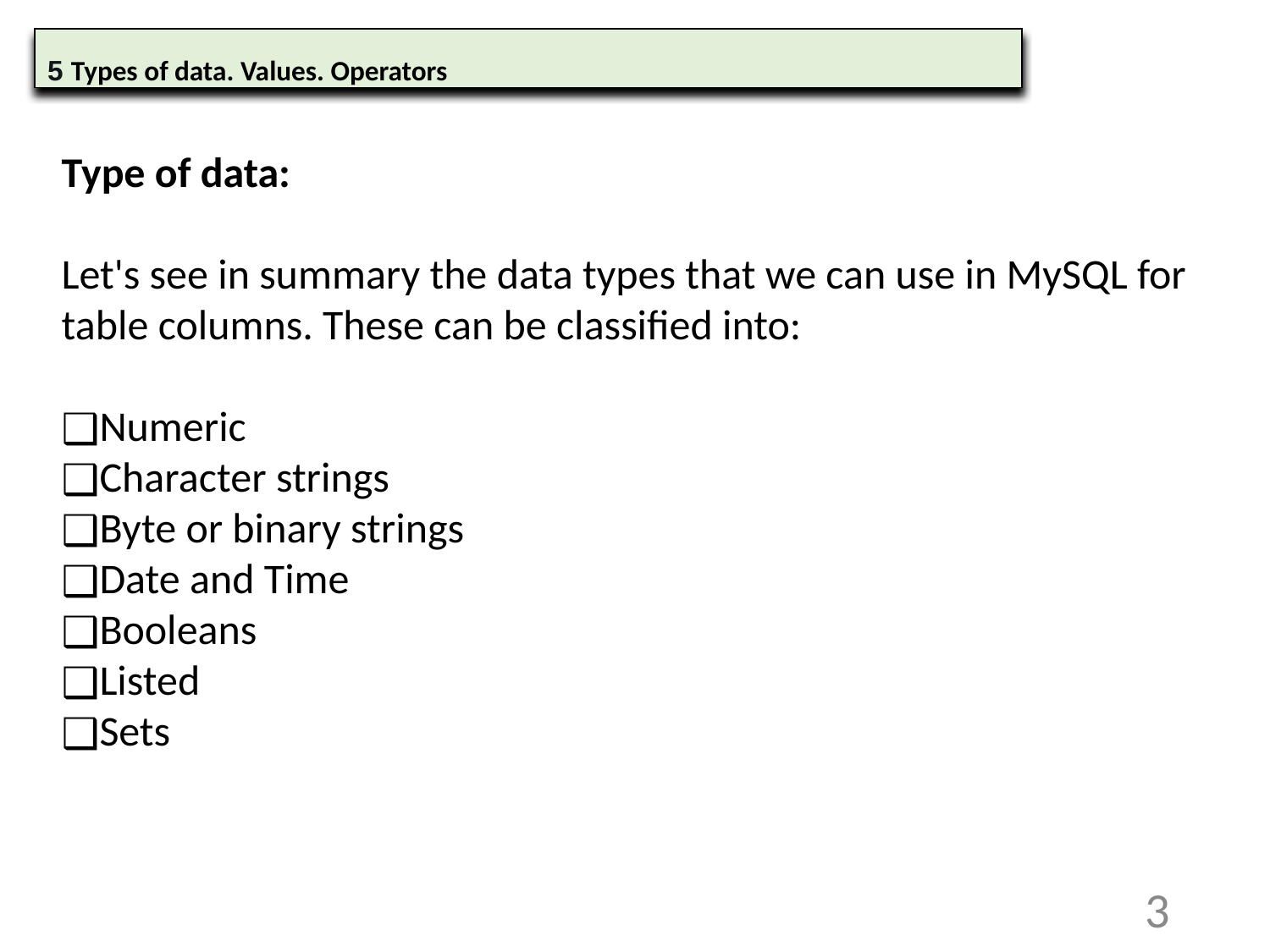

5 Types of data. Values. Operators

Type of data:

Let's see in summary the data types that we can use in MySQL for table columns. These can be classified into:

Numeric
Character strings
Byte or binary strings
Date and Time
Booleans
Listed
Sets

3